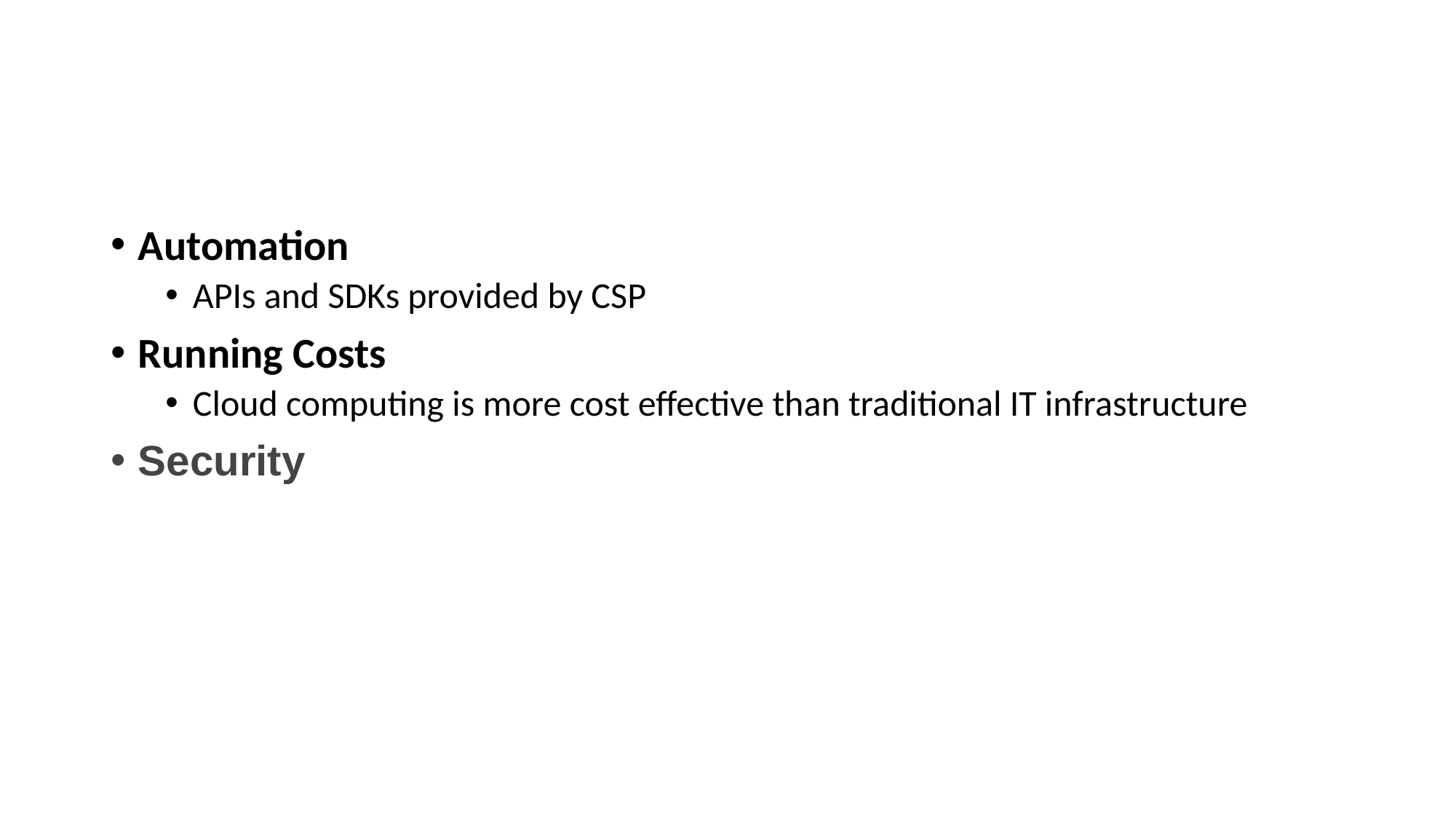

#
Automation
APIs and SDKs provided by CSP
Running Costs
Cloud computing is more cost effective than traditional IT infrastructure
Security